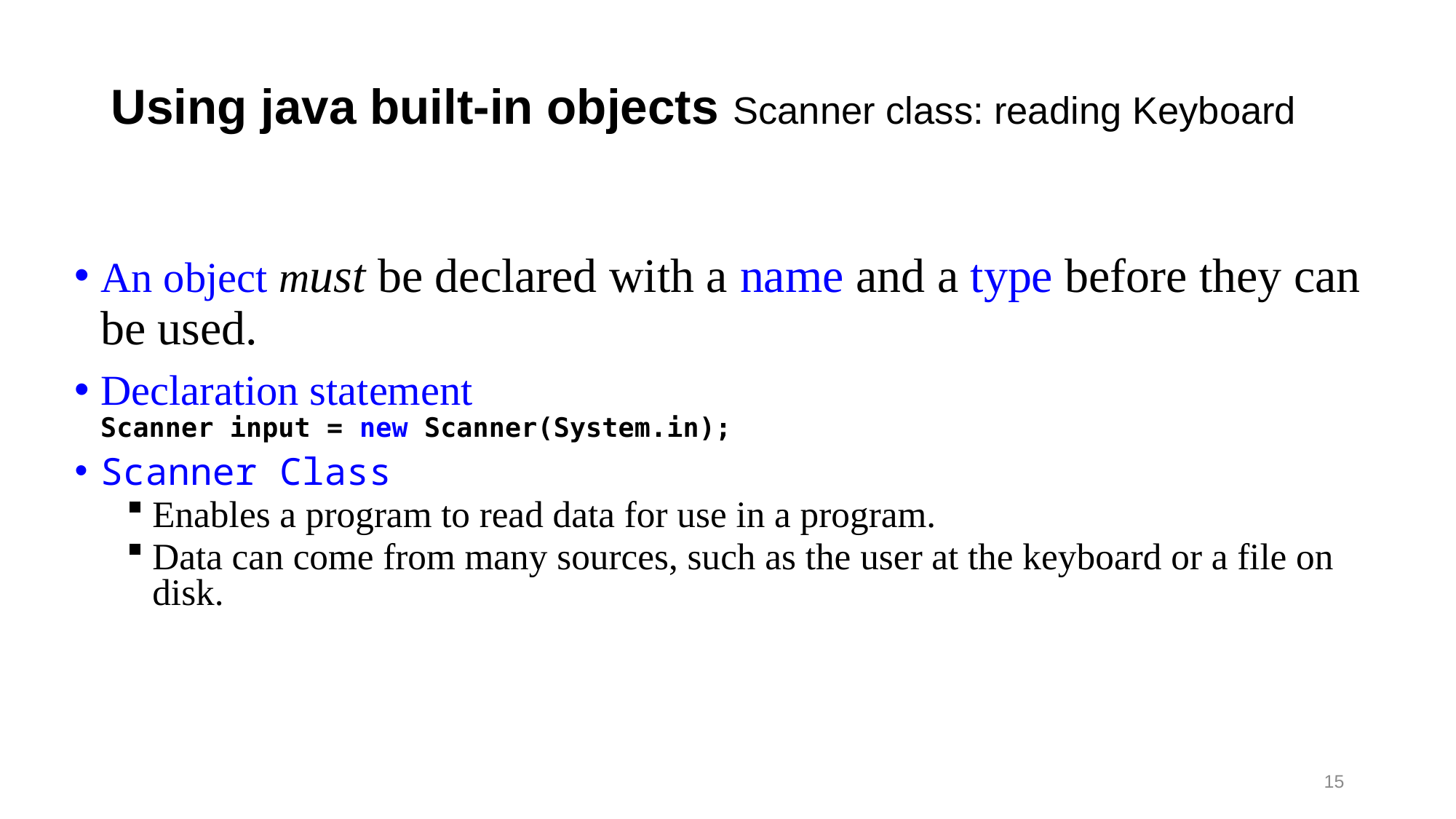

# Using java built-in objects Scanner class: reading Keyboard
An object must be declared with a name and a type before they can be used.
Declaration statement
Scanner input = new Scanner(System.in);
Scanner Class
Enables a program to read data for use in a program.
Data can come from many sources, such as the user at the keyboard or a file on disk.
15